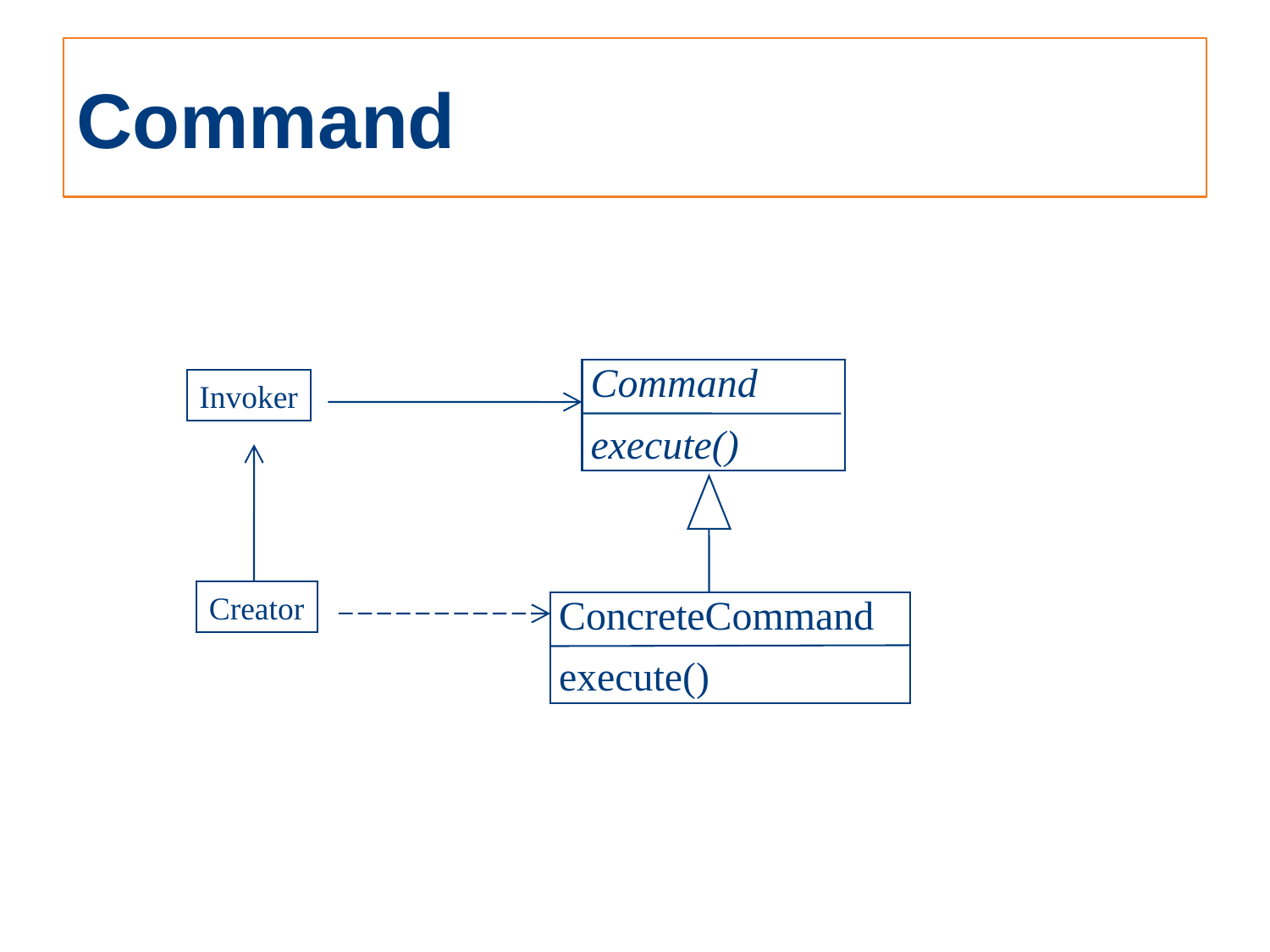

# Command
Command
execute()
Invoker

Creator
ConcreteCommand
execute()